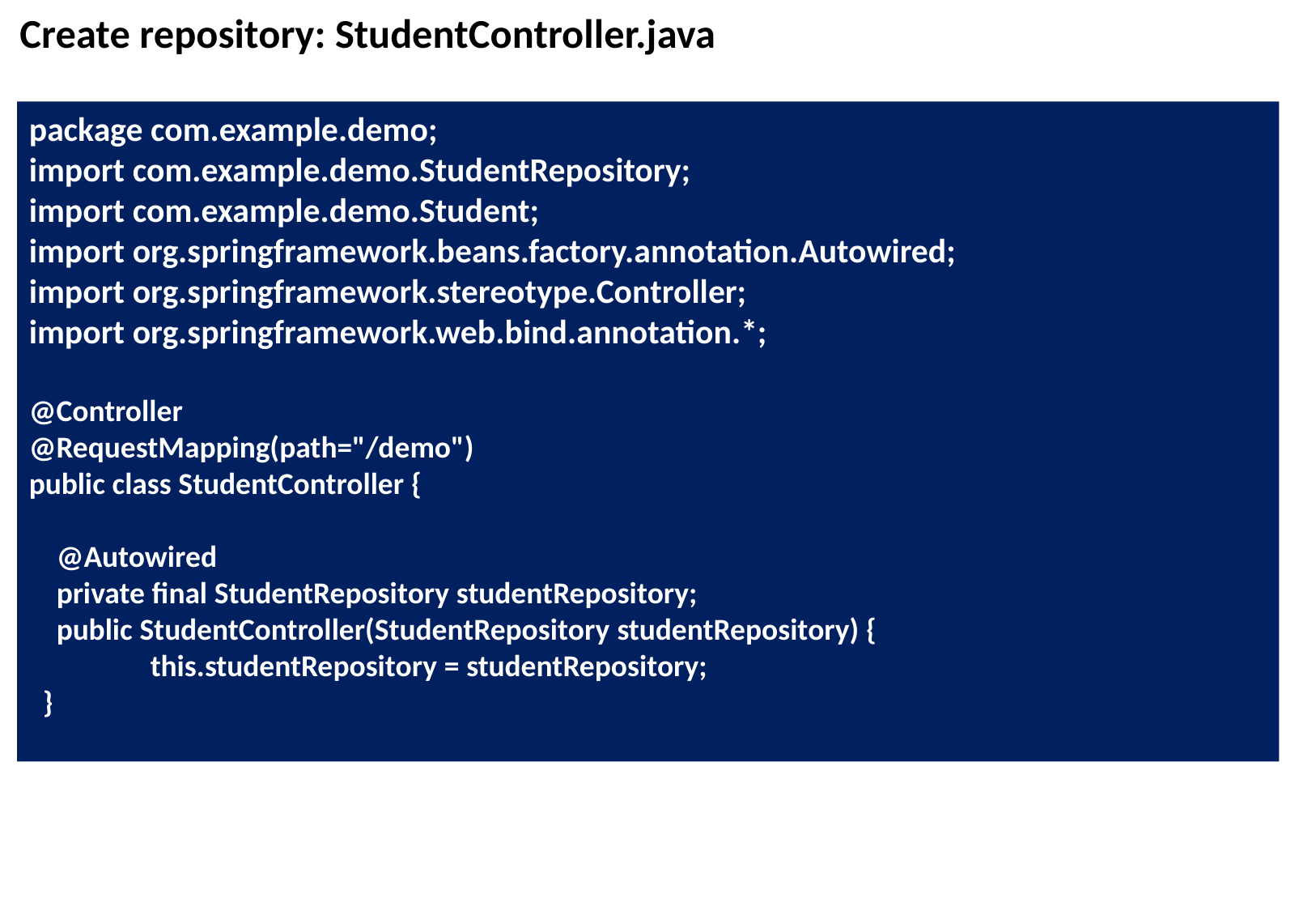

Create repository: StudentController.java
package com.example.demo;
import com.example.demo.StudentRepository;
import com.example.demo.Student;
import org.springframework.beans.factory.annotation.Autowired;
import org.springframework.stereotype.Controller;
import org.springframework.web.bind.annotation.*;
@Controller
@RequestMapping(path="/demo")
public class StudentController {

    @Autowired
    private final StudentRepository studentRepository;
    public StudentController(StudentRepository studentRepository) {
      	this.studentRepository = studentRepository;
  }